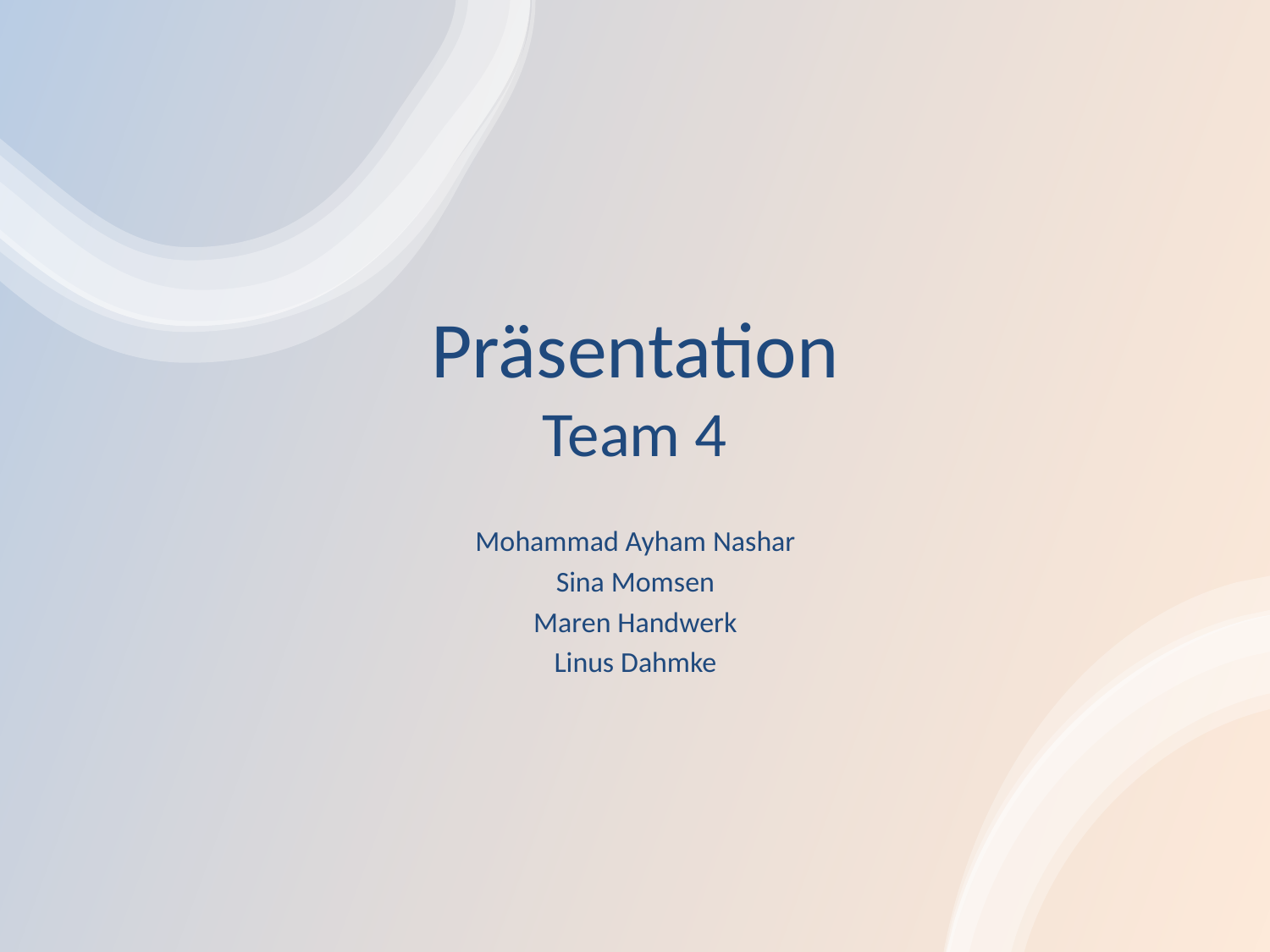

# Präsentation Team 4
Mohammad Ayham Nashar
Sina Momsen
Maren Handwerk
Linus Dahmke